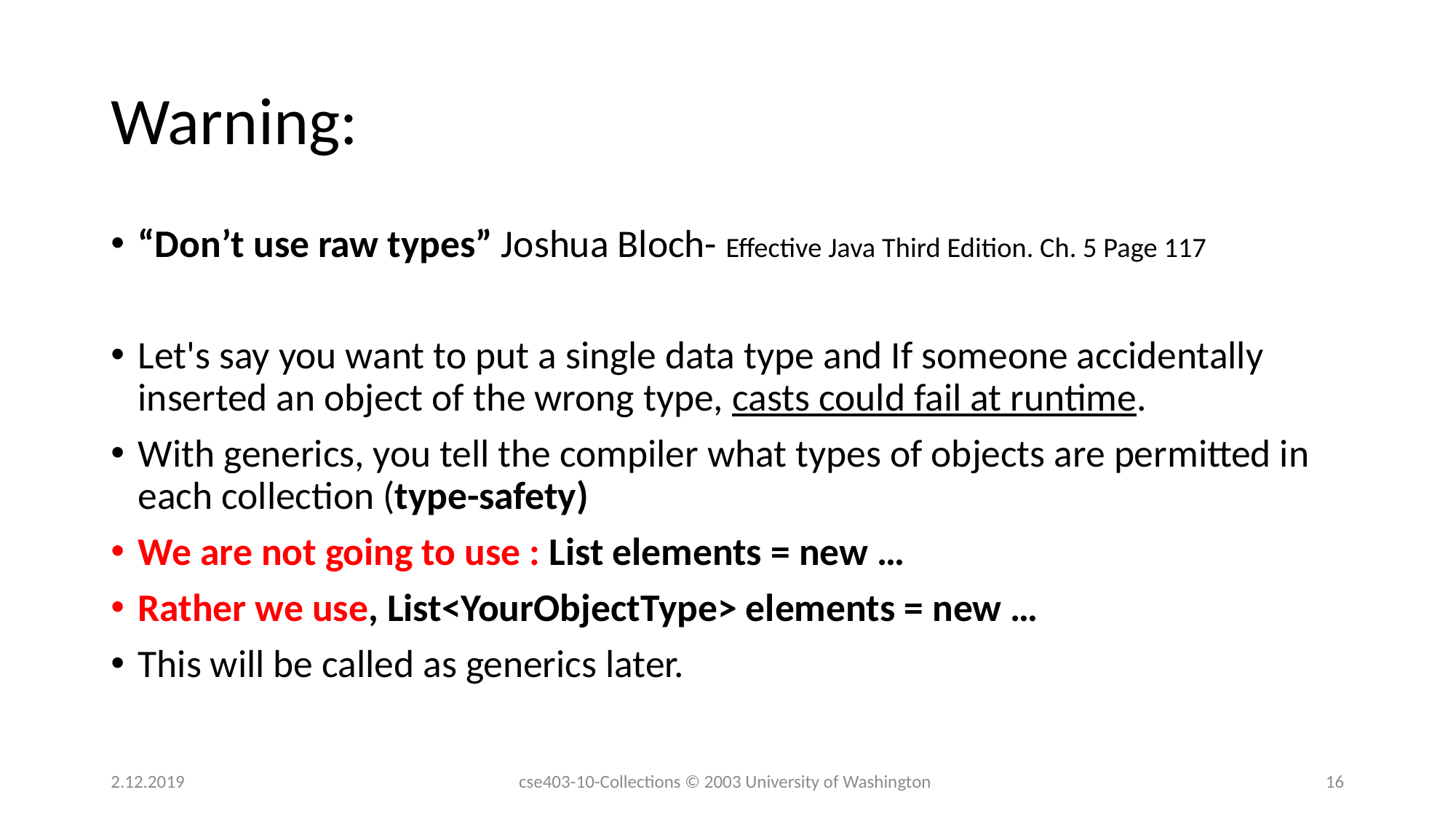

# Warning:
“Don’t use raw types” Joshua Bloch- Effective Java Third Edition. Ch. 5 Page 117

Let's say you want to put a single data type and If someone accidentally inserted an object of the wrong type, casts could fail at runtime.
With generics, you tell the compiler what types of objects are permitted in each collection (type-safety)
We are not going to use : List elements = new …
Rather we use, List<YourObjectType> elements = new …
This will be called as generics later.
2.12.2019
cse403-10-Collections © 2003 University of Washington
16